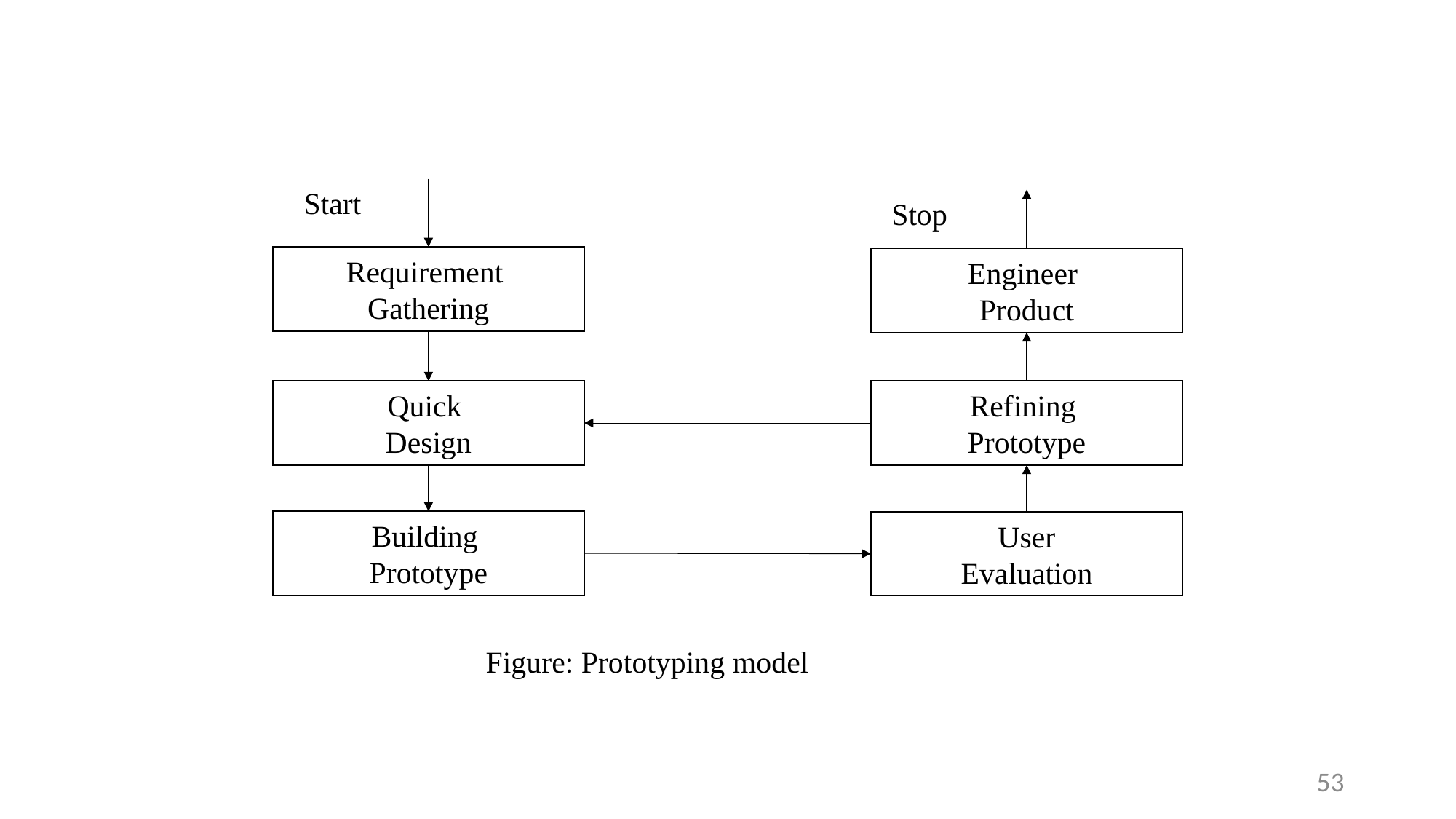

Start
Stop
Requirement
Gathering
Engineer
Product
Quick
Design
Refining
Prototype
Building
Prototype
User
Evaluation
Figure: Prototyping model
53